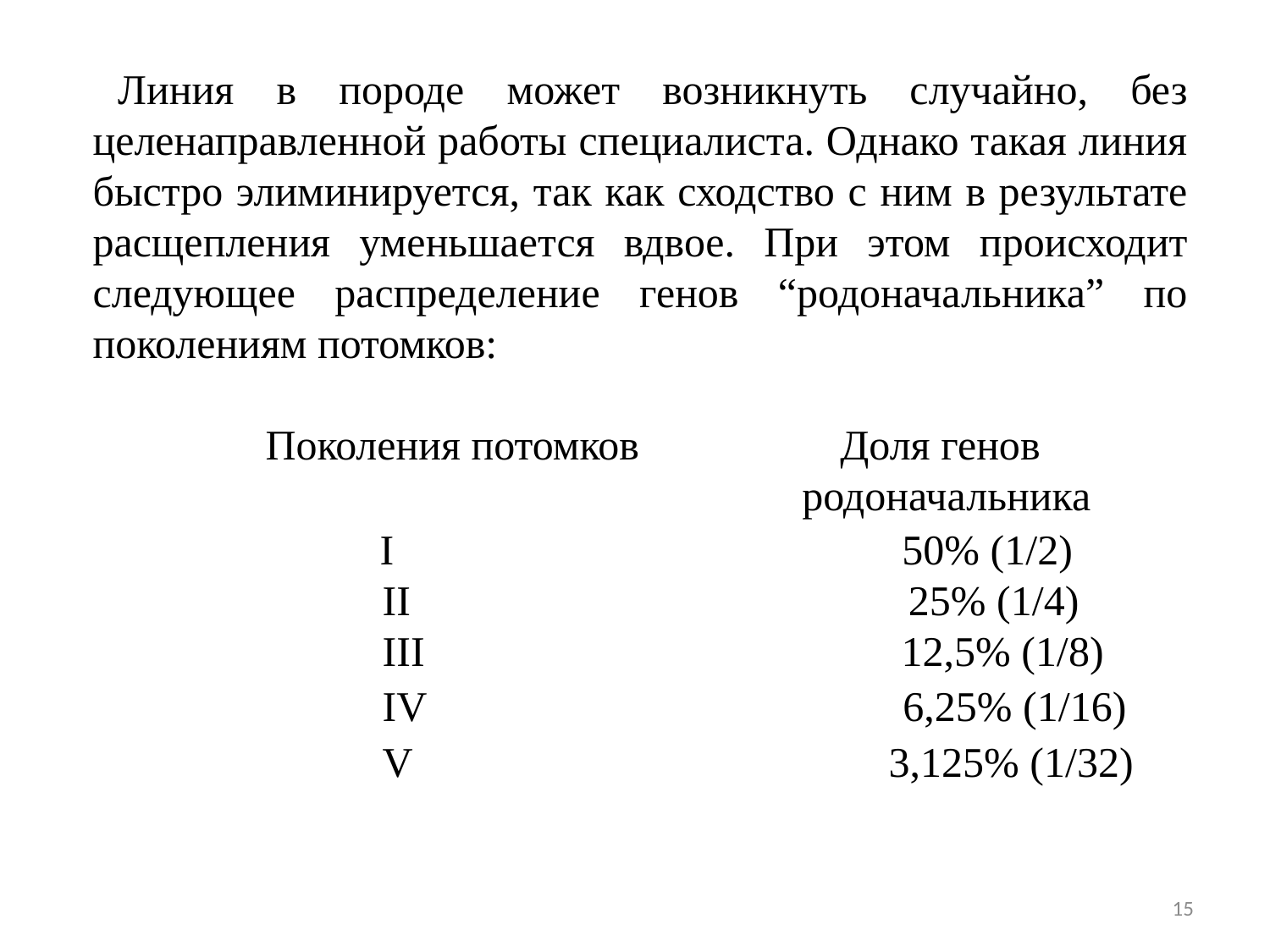

Линия в породе может возникнуть случайно, без целенаправленной работы специалиста. Однако такая линия быстро элиминируется, так как сходство с ним в результате расщепления уменьшается вдвое. При этом происходит следующее распределение генов “родоначальника” по поколениям потомков:

Поколения потомков                   Доля генов
родоначальника
I                                                50% (1/2)
                         II                                               25% (1/4)
                         III                                             12,5% (1/8)
                         IV                                             6,25% (1/16)
                         V                                             3,125% (1/32)

15